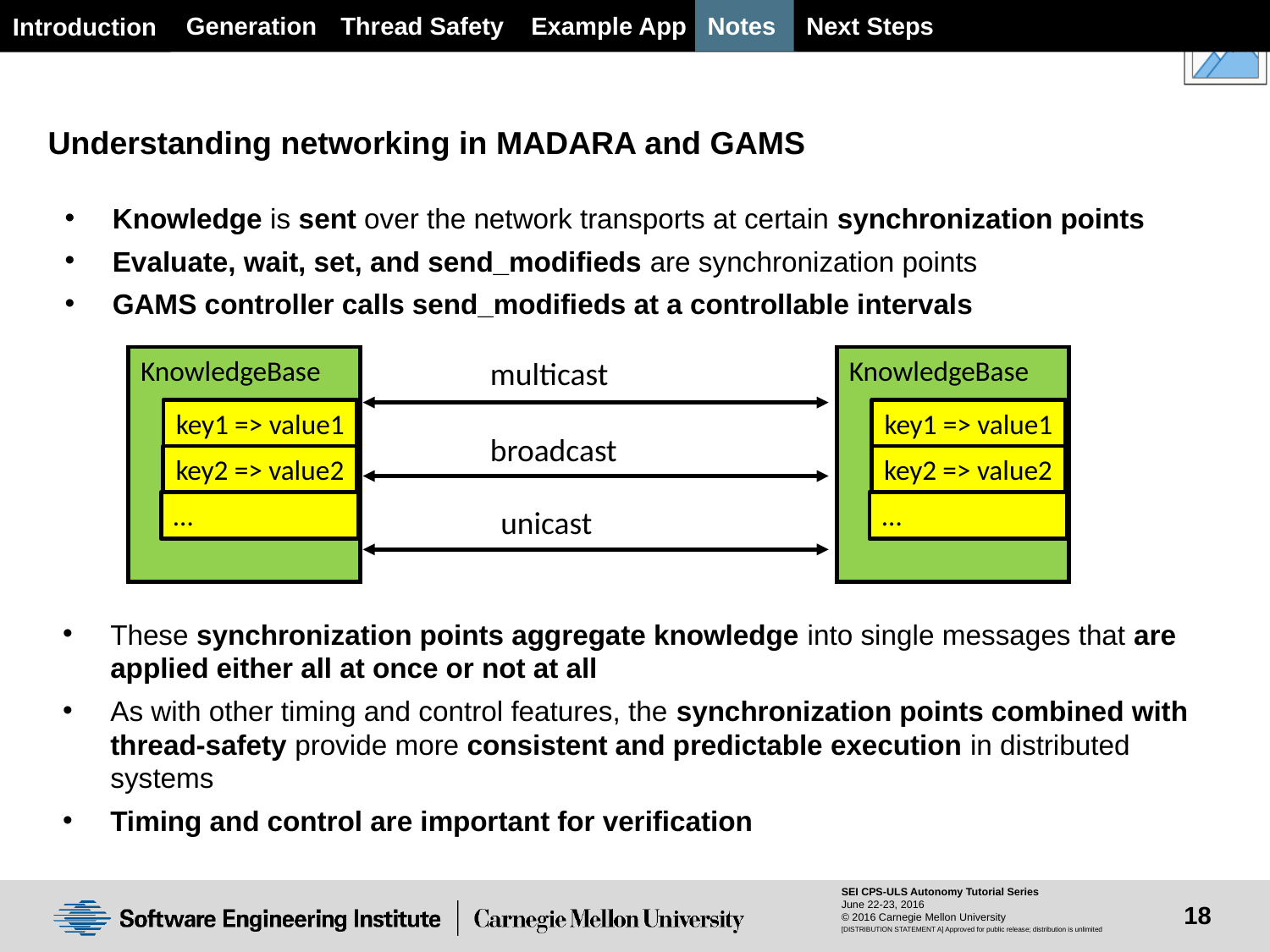

Generation
Thread Safety
Example App
Next Steps
Notes
Introduction

Understanding networking in MADARA and GAMS
Knowledge is sent over the network transports at certain synchronization points
Evaluate, wait, set, and send_modifieds are synchronization points
GAMS controller calls send_modifieds at a controllable intervals
KnowledgeBase
multicast
KnowledgeBase
key1 => value1
key1 => value1
broadcast
key2 => value2
key2 => value2
…
…
unicast
These synchronization points aggregate knowledge into single messages that are applied either all at once or not at all
As with other timing and control features, the synchronization points combined with thread-safety provide more consistent and predictable execution in distributed systems
Timing and control are important for verification